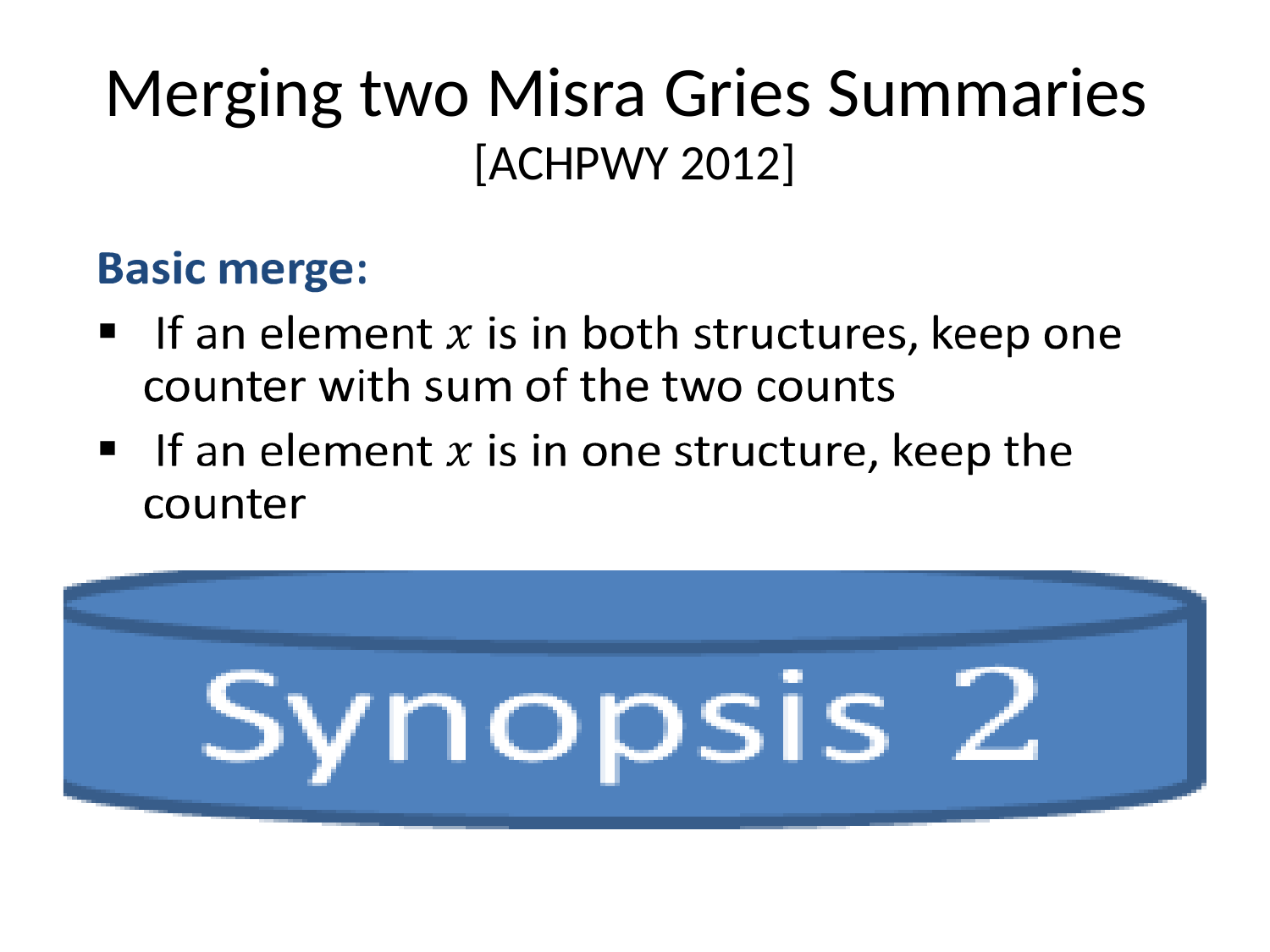

# Merging two Misra Gries Summaries [ACHPWY 2012]